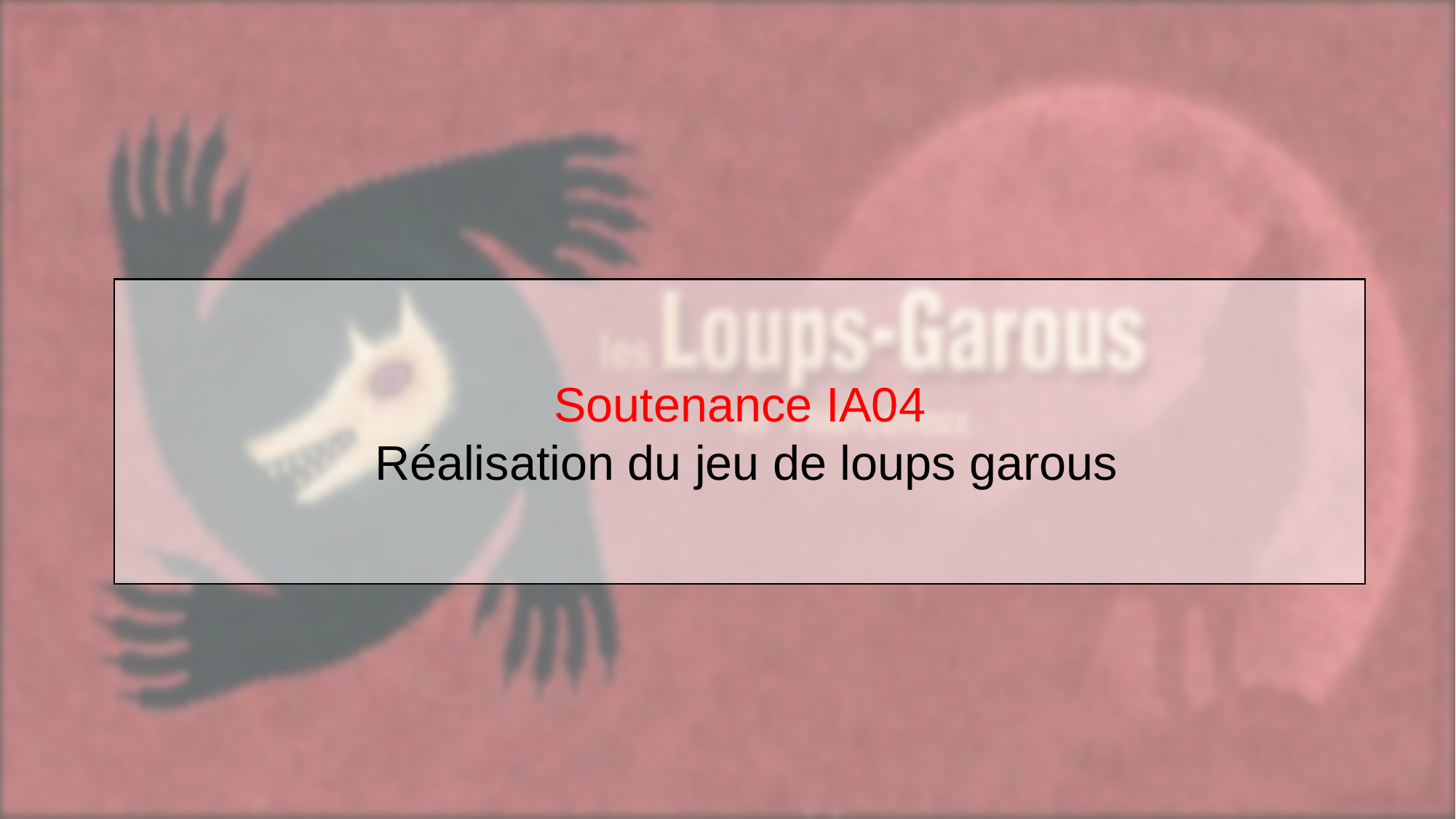

Soutenance IA04
 Réalisation du jeu de loups garous